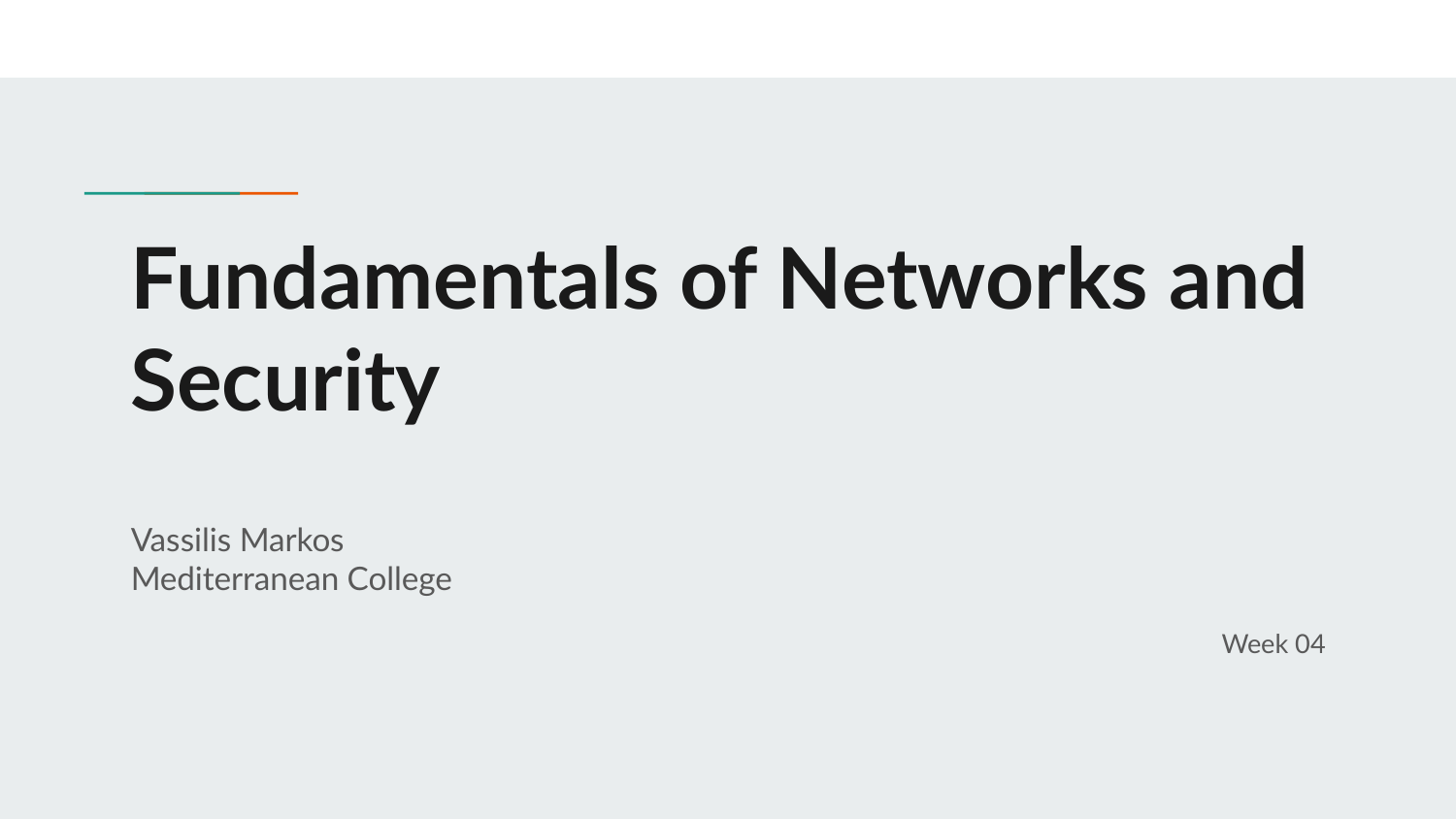

# Fundamentals of Networks and Security
Vassilis Markos
Mediterranean College
Week 04